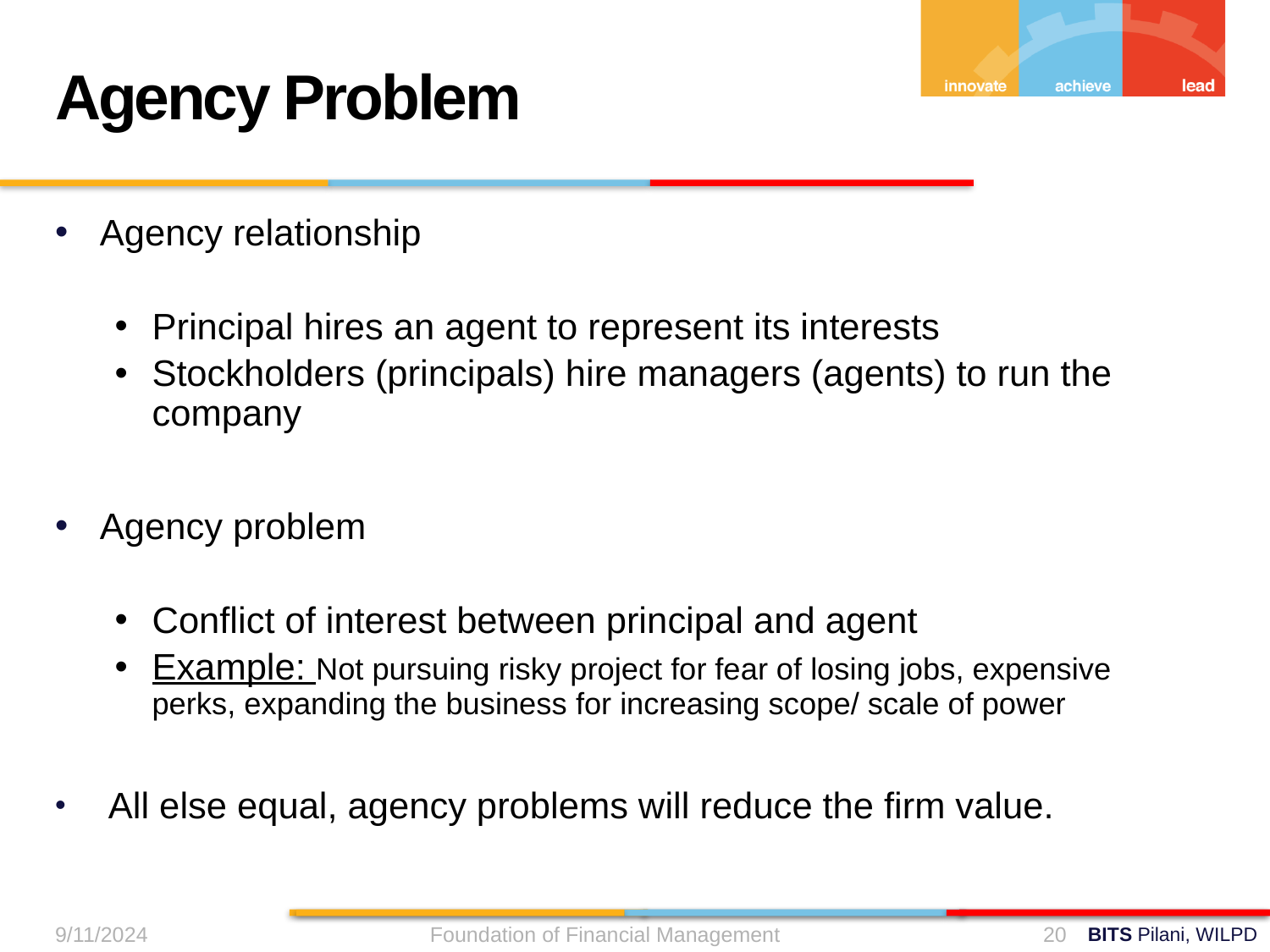

Agency Problem
Agency relationship

Principal hires an agent to represent its interests
Stockholders (principals) hire managers (agents) to run the company

Agency problem

Conflict of interest between principal and agent
Example: Not pursuing risky project for fear of losing jobs, expensive perks, expanding the business for increasing scope/ scale of power

 All else equal, agency problems will reduce the firm value.

9/11/2024
Foundation of Financial Management
20